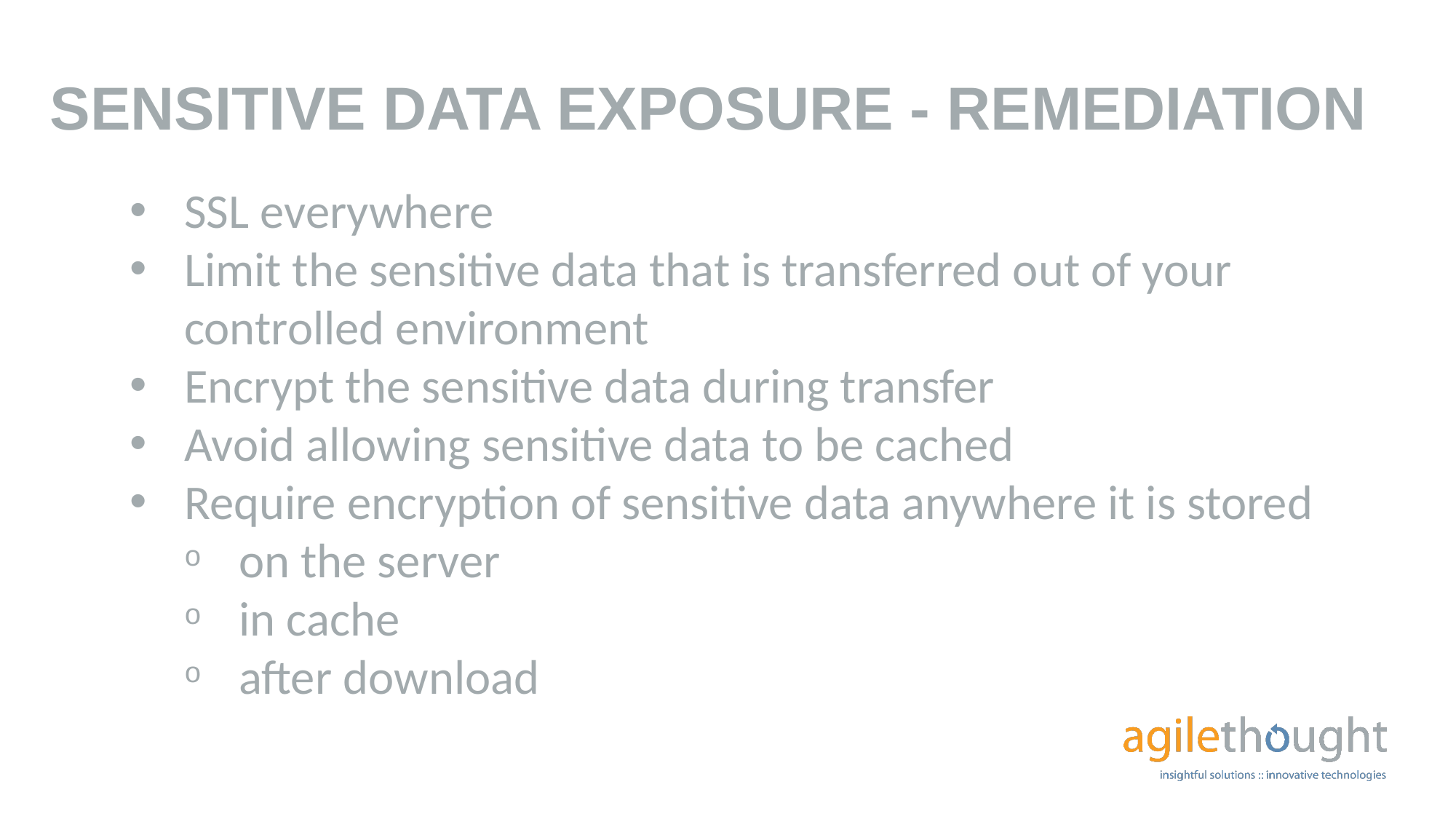

SENSITIVE DATA EXPOSURE - REMEDIATION
SSL everywhere
Limit the sensitive data that is transferred out of your controlled environment
Encrypt the sensitive data during transfer
Avoid allowing sensitive data to be cached
Require encryption of sensitive data anywhere it is stored
on the server
in cache
after download